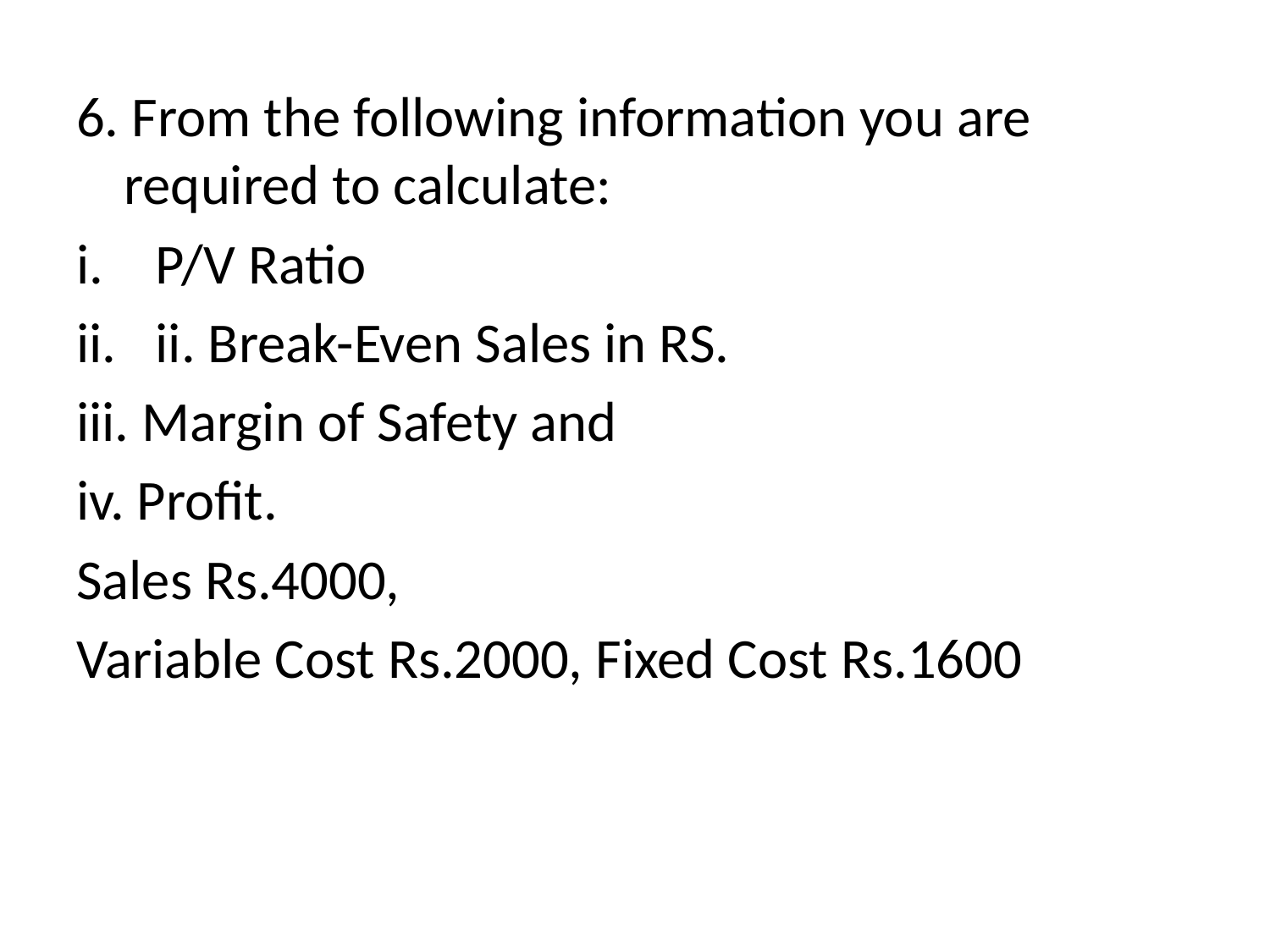

6. From the following information you are required to calculate:
P/V Ratio
ii. Break-Even Sales in RS.
iii. Margin of Safety and
iv. Profit.
Sales Rs.4000,
Variable Cost Rs.2000, Fixed Cost Rs.1600